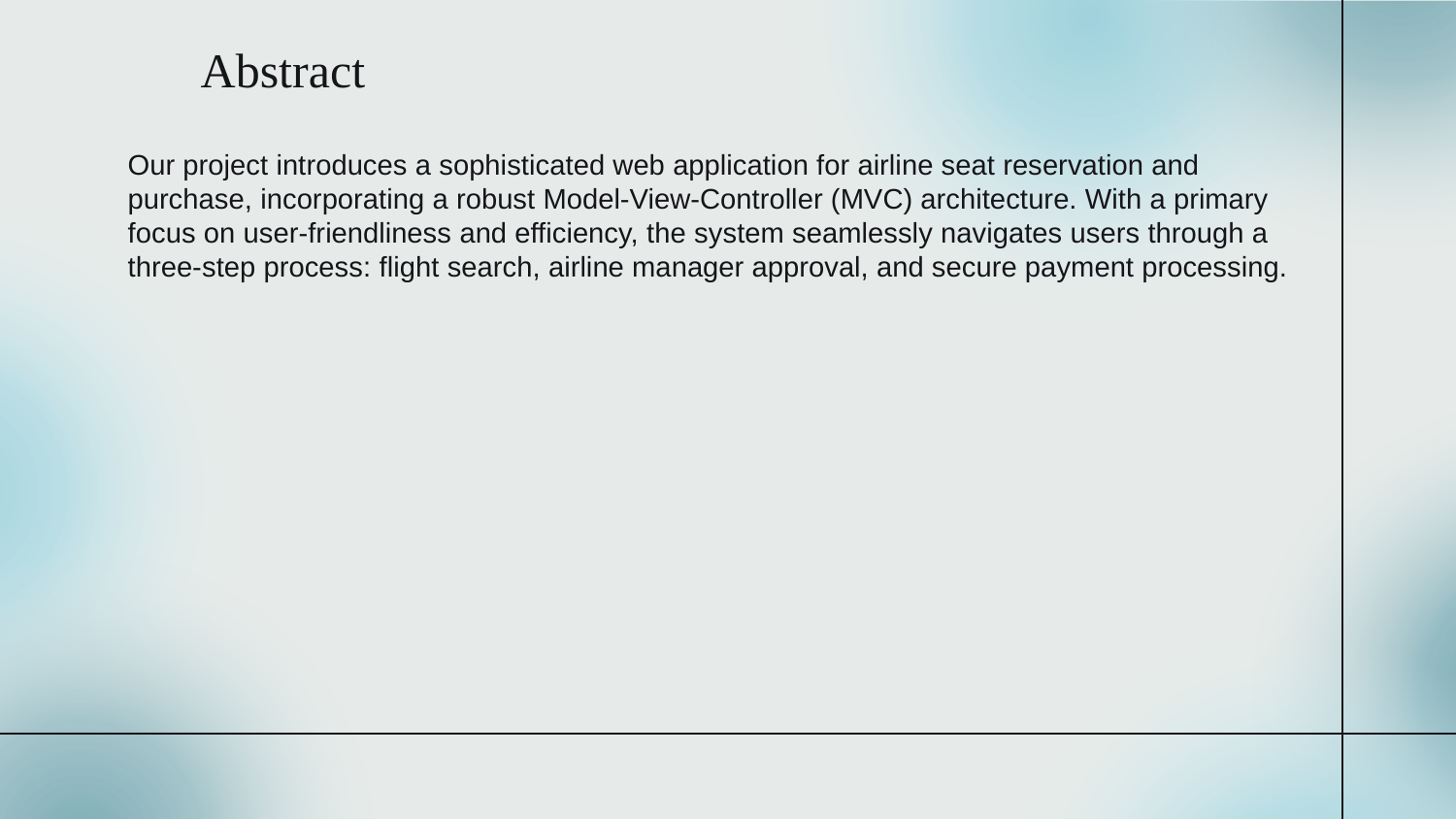

# Abstract
Our project introduces a sophisticated web application for airline seat reservation and purchase, incorporating a robust Model-View-Controller (MVC) architecture. With a primary focus on user-friendliness and efficiency, the system seamlessly navigates users through a three-step process: flight search, airline manager approval, and secure payment processing.